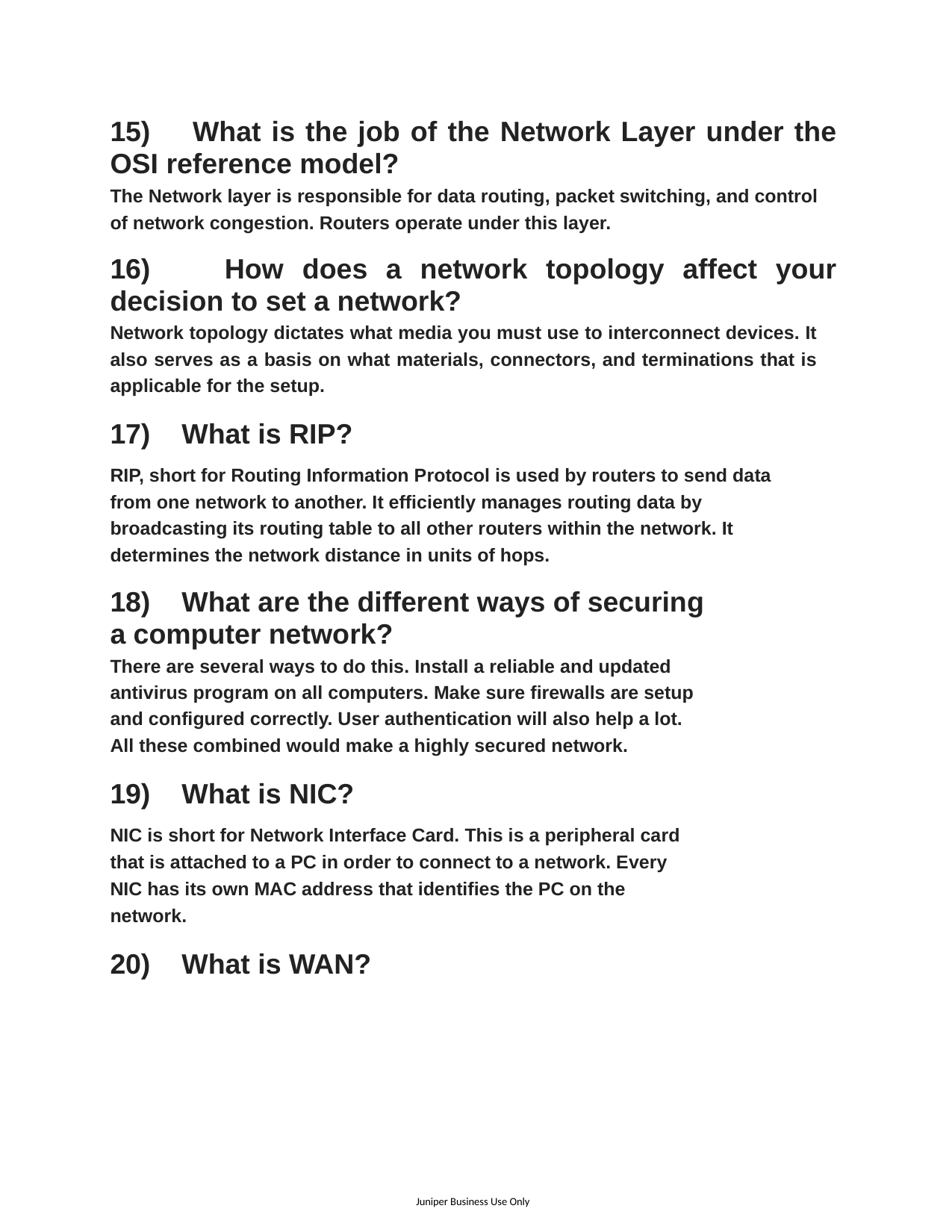

15)    What is the job of the Network Layer under the OSI reference model?
The Network layer is responsible for data routing, packet switching, and control of network congestion. Routers operate under this layer.
16)    How does a network topology affect your decision to set a network?
Network topology dictates what media you must use to interconnect devices. It also serves as a basis on what materials, connectors, and terminations that is applicable for the setup.
17)    What is RIP?
RIP, short for Routing Information Protocol is used by routers to send data from one network to another. It efficiently manages routing data by broadcasting its routing table to all other routers within the network. It determines the network distance in units of hops.
18)    What are the different ways of securing a computer network?
There are several ways to do this. Install a reliable and updated antivirus program on all computers. Make sure firewalls are setup and configured correctly. User authentication will also help a lot. All these combined would make a highly secured network.
19)    What is NIC?
NIC is short for Network Interface Card. This is a peripheral card that is attached to a PC in order to connect to a network. Every NIC has its own MAC address that identifies the PC on the network.
20)    What is WAN?
Juniper Business Use Only